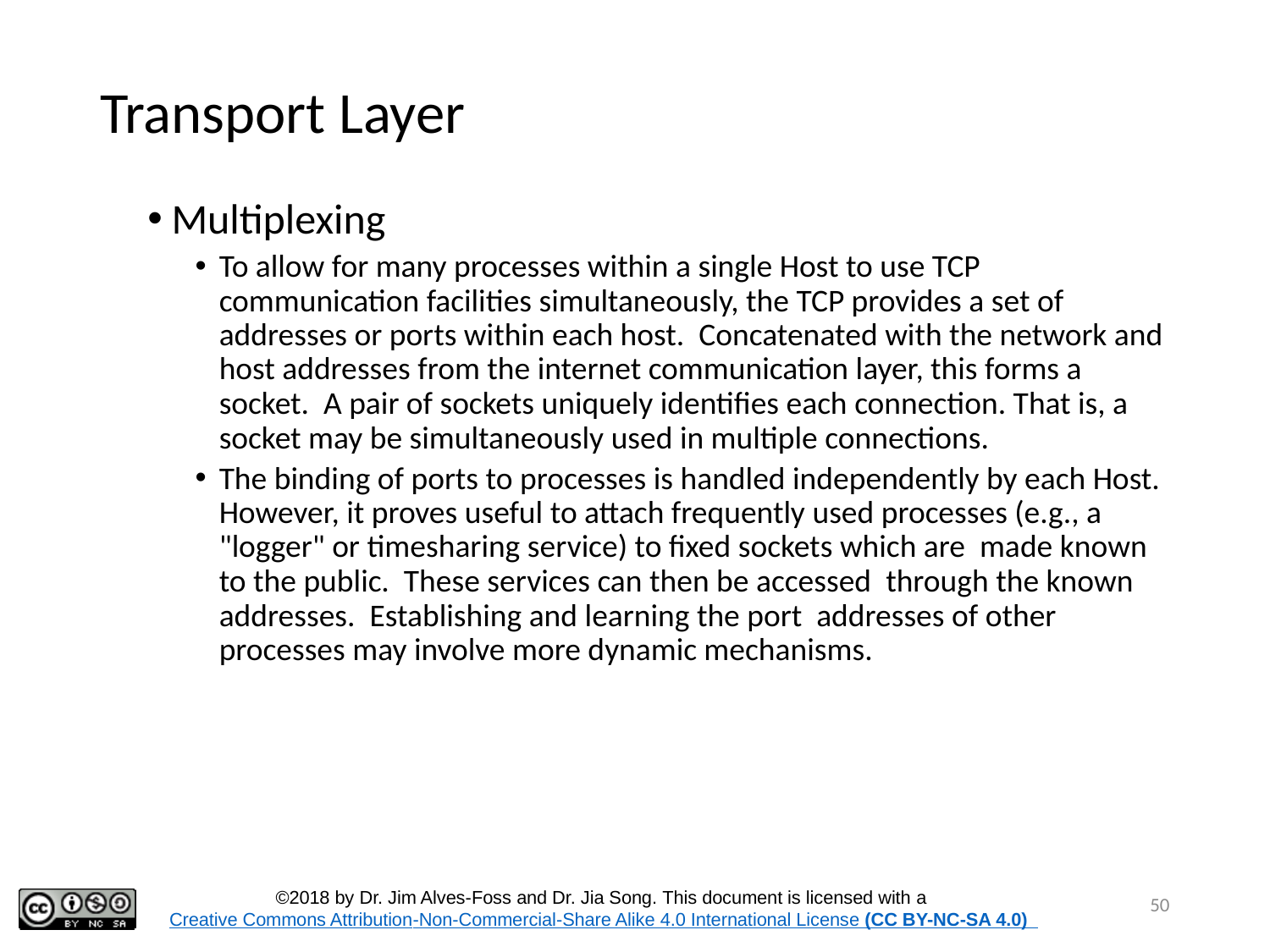

50
# Transport Layer
Multiplexing
To allow for many processes within a single Host to use TCP communication facilities simultaneously, the TCP provides a set of addresses or ports within each host.  Concatenated with the network and host addresses from the internet communication layer, this forms a socket.  A pair of sockets uniquely identifies each connection. That is, a socket may be simultaneously used in multiple connections.
The binding of ports to processes is handled independently by each Host.  However, it proves useful to attach frequently used processes (e.g., a "logger" or timesharing service) to fixed sockets which are  made known to the public.  These services can then be accessed  through the known addresses.  Establishing and learning the port  addresses of other processes may involve more dynamic mechanisms.